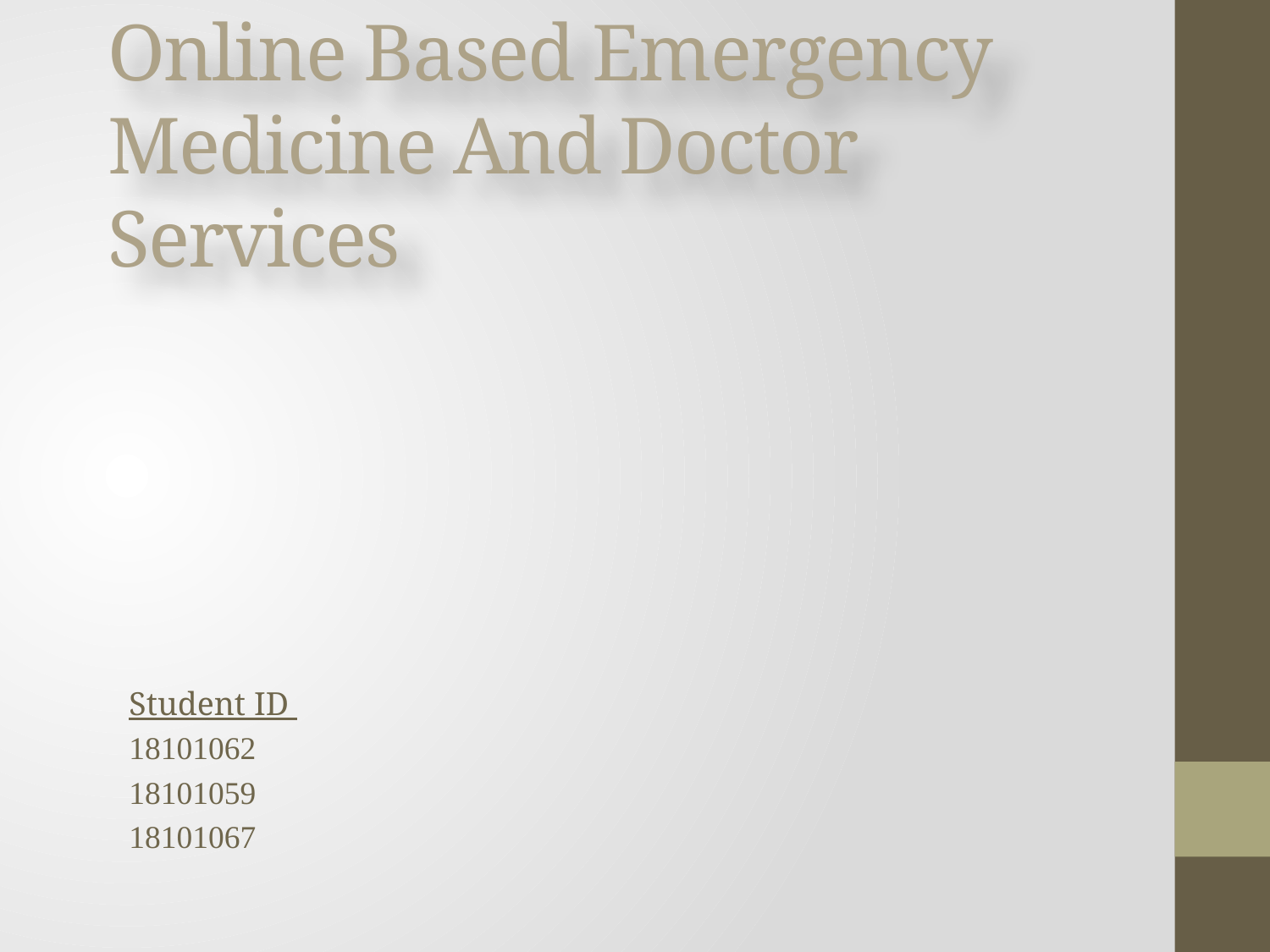

# Online Based Emergency Medicine And Doctor Services
Student ID
18101062
18101059
18101067